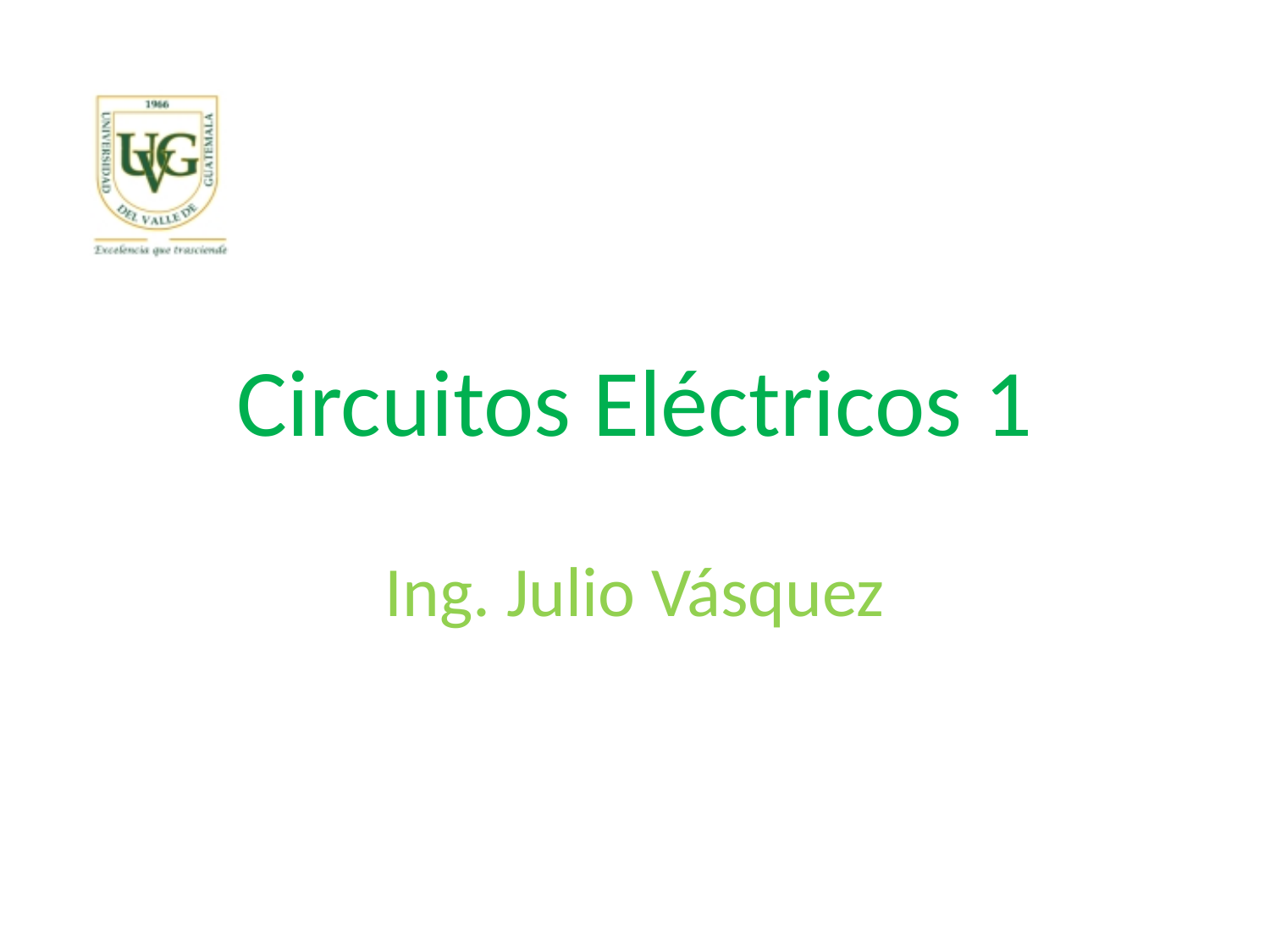

# Circuitos Eléctricos 1
Ing. Julio Vásquez